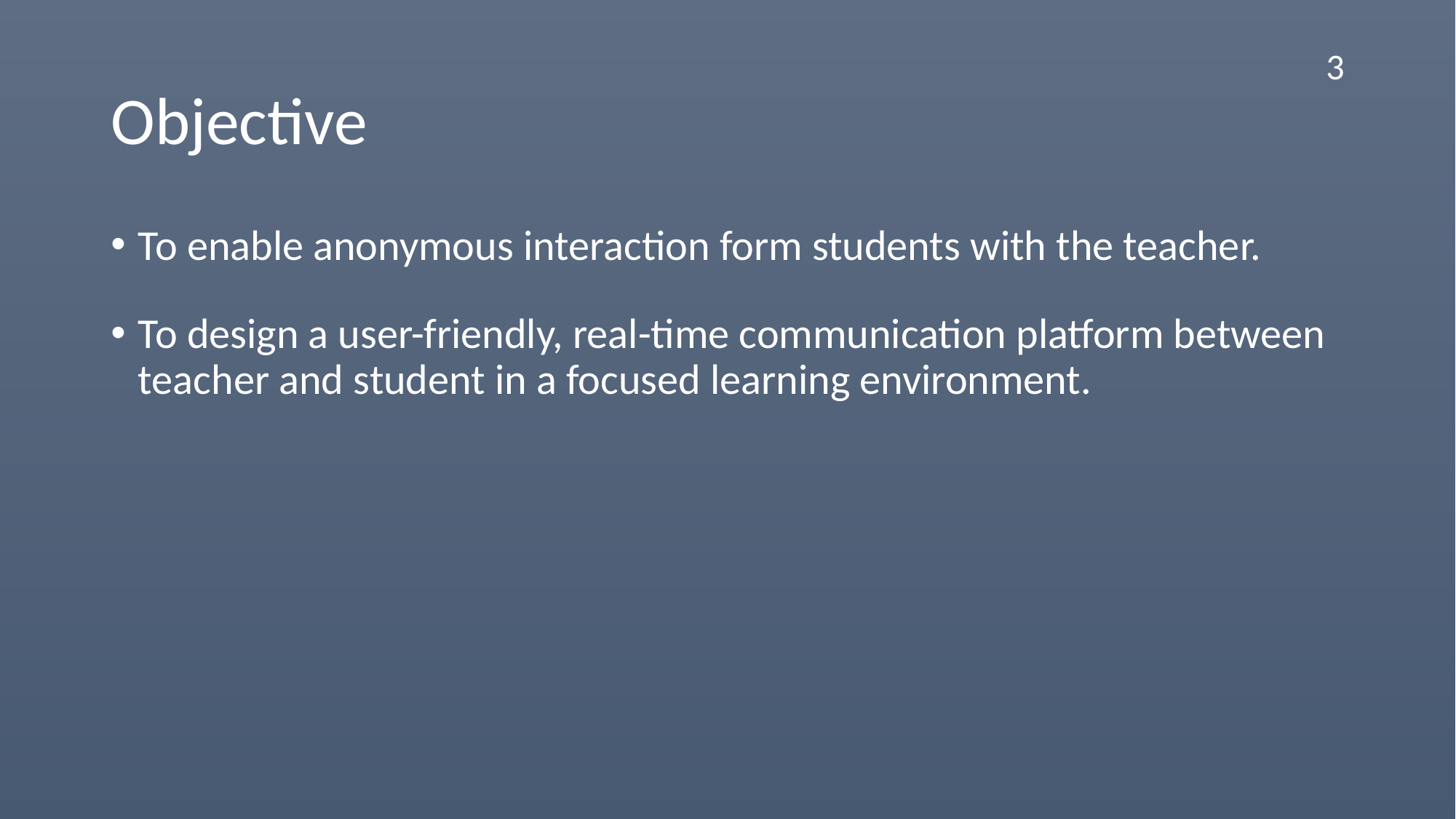

# Objective
3
To enable anonymous interaction form students with the teacher.
To design a user-friendly, real-time communication platform between teacher and student in a focused learning environment.